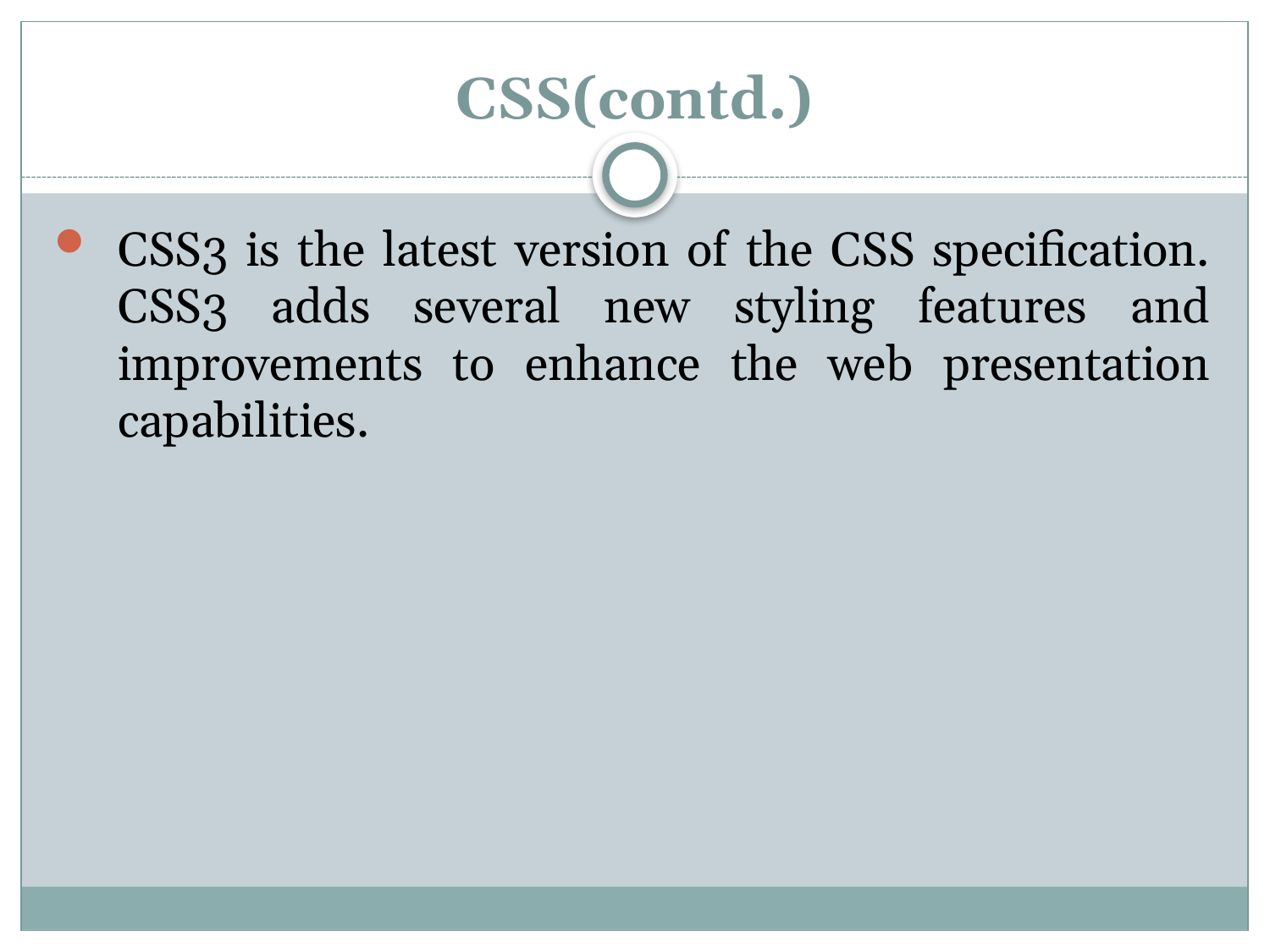

# CSS(contd.)
CSS3 is the latest version of the CSS specification. CSS3 adds several new styling features and improvements to enhance the web presentation capabilities.